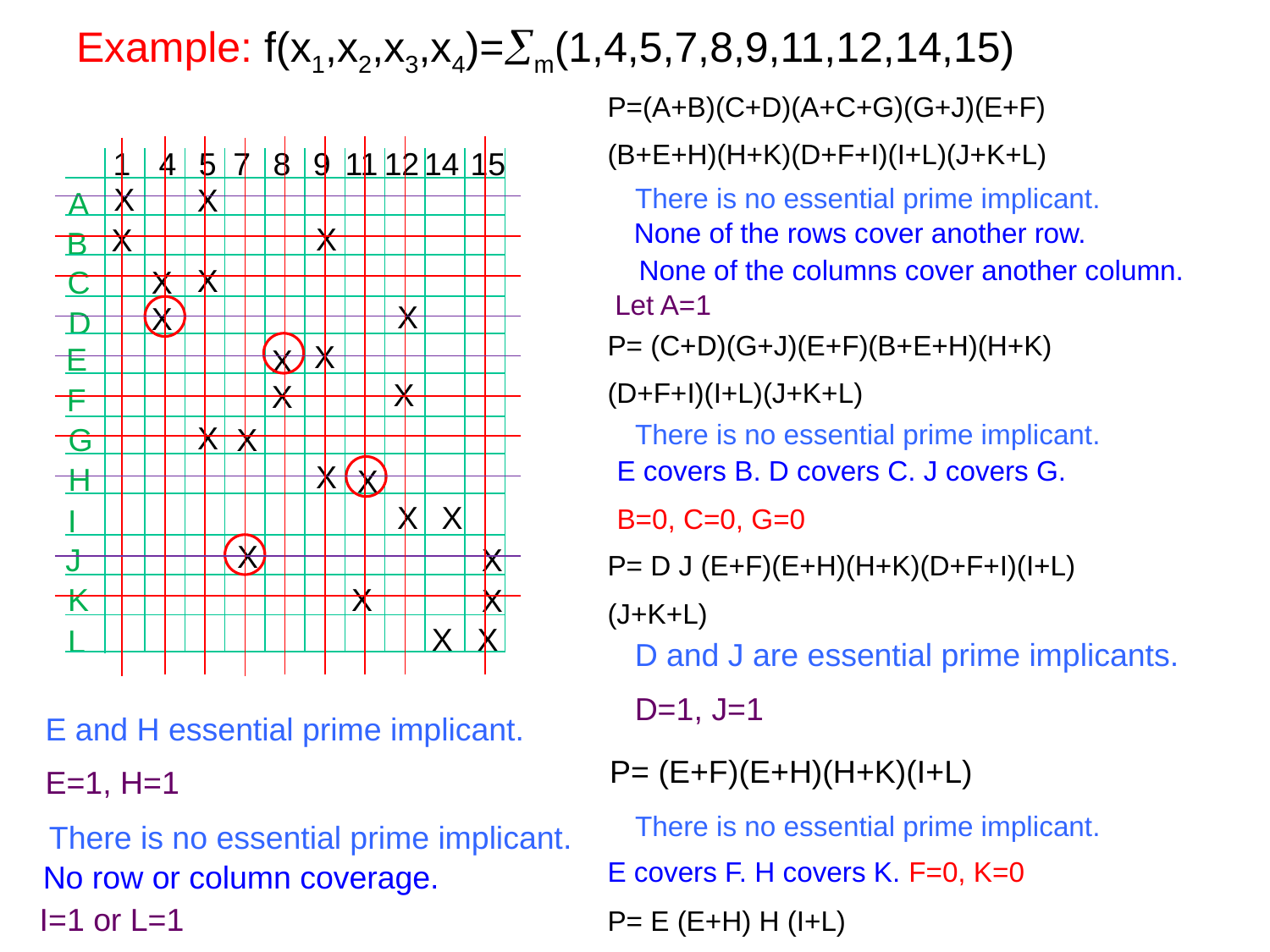

# Example: f(x1,x2,x3,x4)=∑m(1,4,5,7,8,9,11,12,14,15)
P=(A+B)(C+D)(A+C+G)(G+J)(E+F)
(B+E+H)(H+K)(D+F+I)(I+L)(J+K+L)
15
1
4
5
7
8
9
11
12
14
X
X
A
X
X
B
X
C
X
X
X
D
X
E
X
X
X
F
X
X
G
X
H
X
X
X
I
X
J
X
K
X
X
X
X
L
There is no essential prime implicant.
None of the rows cover another row.
None of the columns cover another column.
Let A=1

D and J are essential prime implicants.
D=1, J=1
P= (C+D)(G+J)(E+F)(B+E+H)(H+K)
(D+F+I)(I+L)(J+K+L)

E and H essential prime implicant.
E=1, H=1
There is no essential prime implicant.
E covers B. D covers C. J covers G.
B=0, C=0, G=0
P= D J (E+F)(E+H)(H+K)(D+F+I)(I+L)
(J+K+L)
P= (E+F)(E+H)(H+K)(I+L)
There is no essential prime implicant.
There is no essential prime implicant.
E covers F. H covers K. F=0, K=0
No row or column coverage.
I=1 or L=1
P= E (E+H) H (I+L)